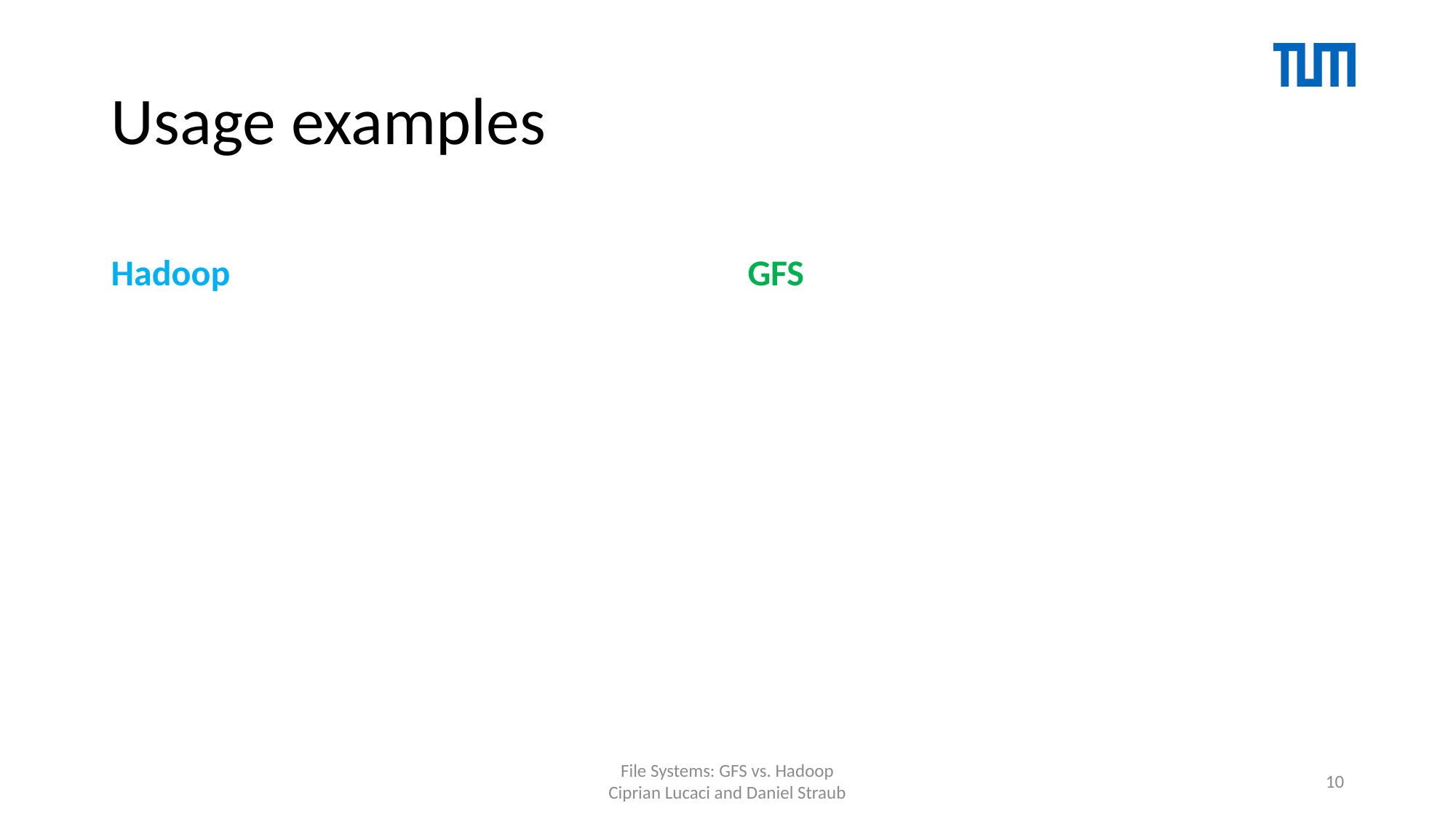

# Usage examples
Hadoop
GFS

File Systems: GFS vs. Hadoop
Ciprian Lucaci and Daniel Straub
10